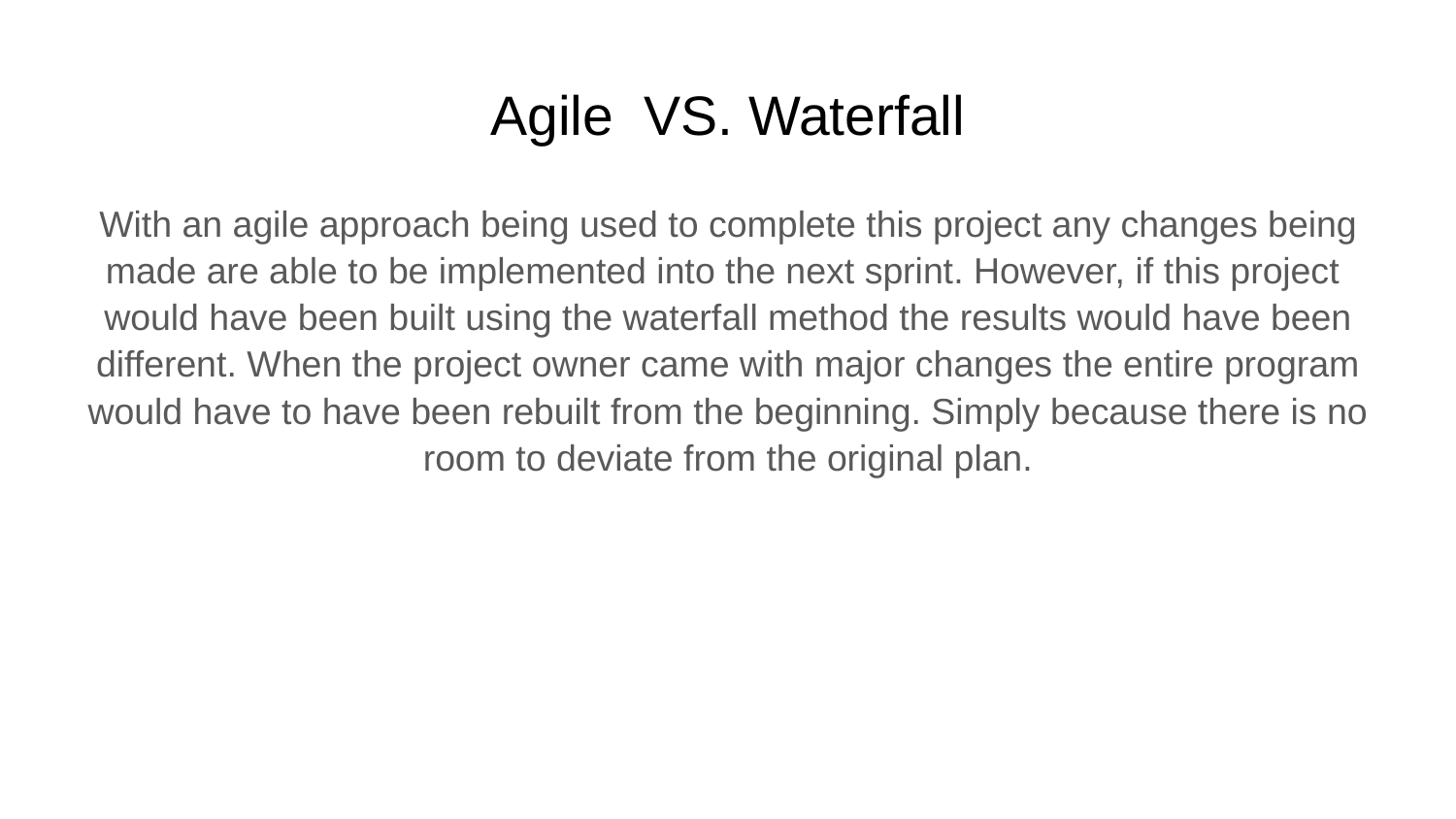

# Agile  VS. Waterfall
With an agile approach being used to complete this project any changes being made are able to be implemented into the next sprint. However, if this project  would have been built using the waterfall method the results would have been different. When the project owner came with major changes the entire program would have to have been rebuilt from the beginning. Simply because there is no room to deviate from the original plan.